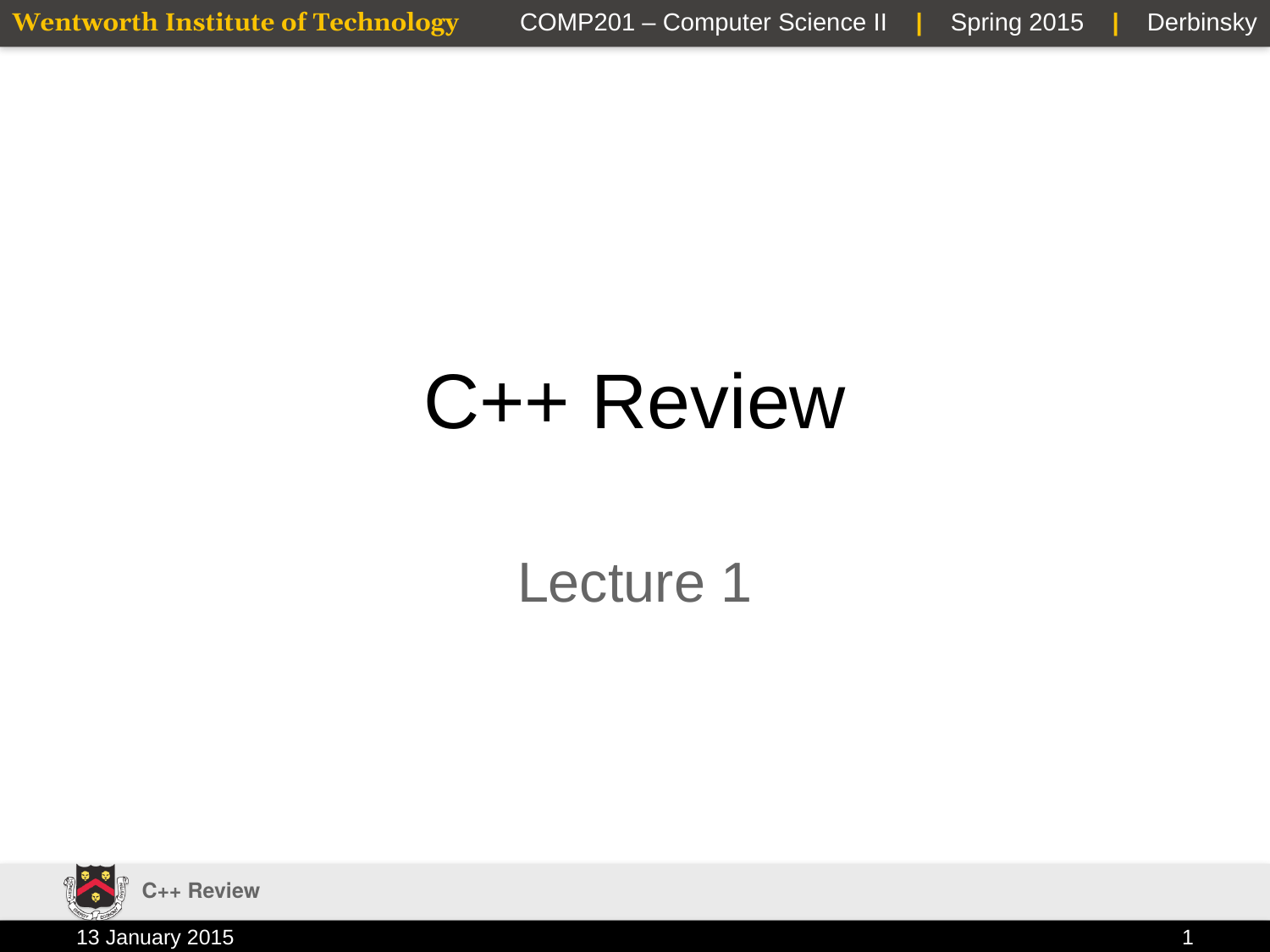

# C++ Review
Lecture 1
C++ Review
13 January 2015
1